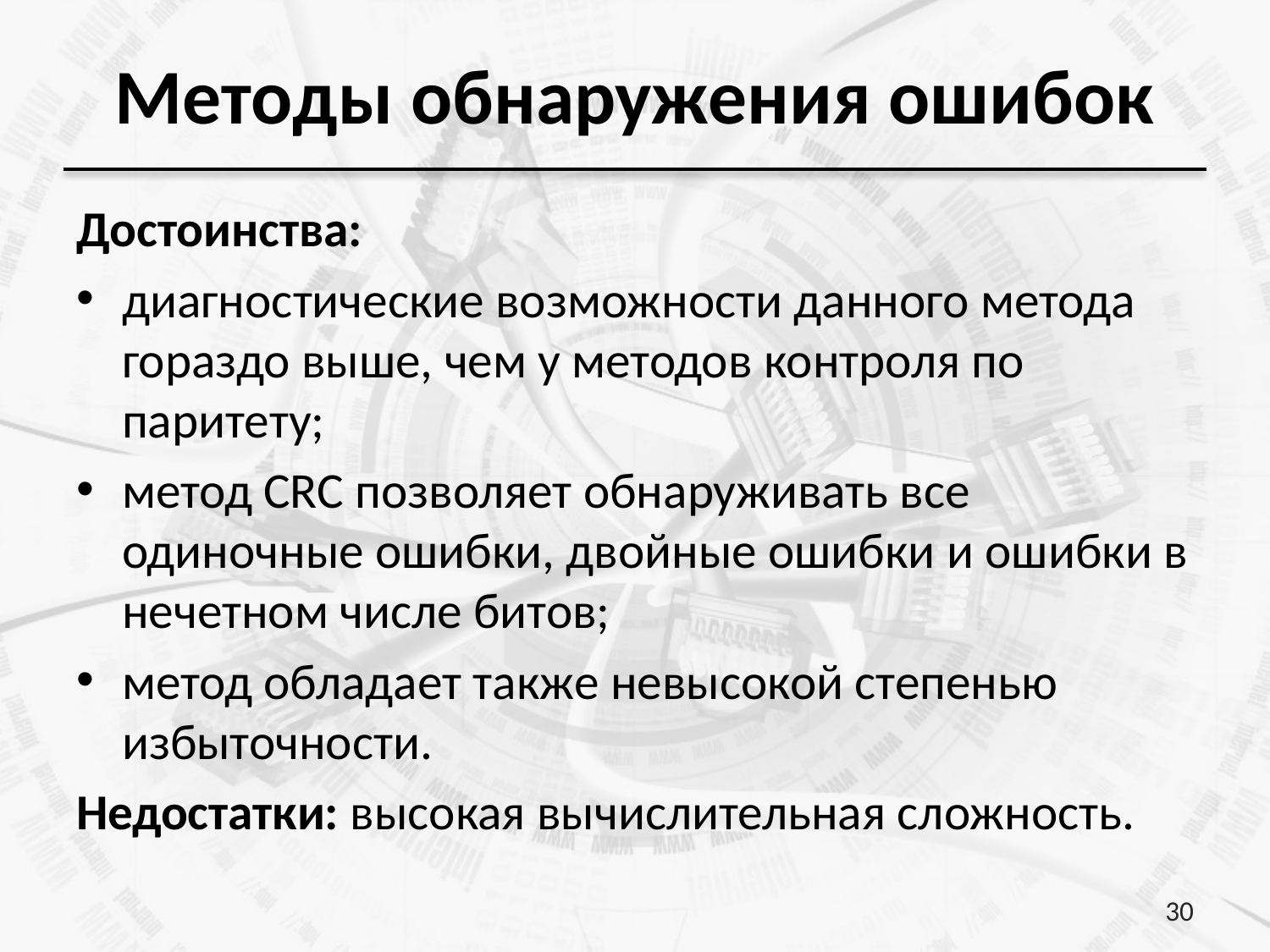

# Методы обнаружения ошибок
Достоинства:
диагностические возможности данного метода гораздо выше, чем у методов контроля по паритету;
метод CRC позволяет обнаруживать все одиночные ошибки, двойные ошибки и ошибки в нечетном числе битов;
метод обладает также невысокой степенью избыточности.
Недостатки: высокая вычислительная сложность.
30